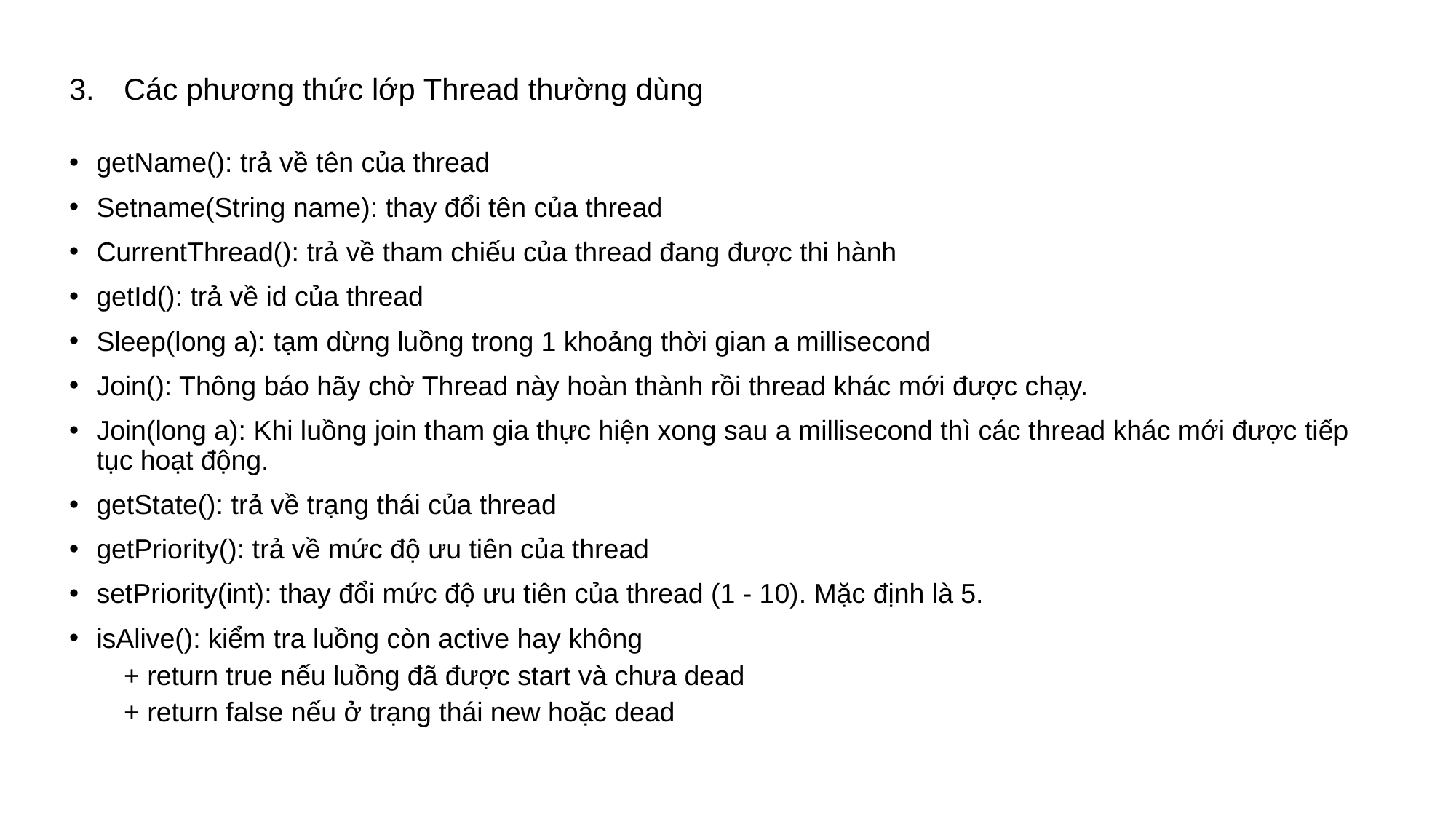

Các phương thức lớp Thread thường dùng
getName(): trả về tên của thread
Setname(String name): thay đổi tên của thread
CurrentThread(): trả về tham chiếu của thread đang được thi hành
getId(): trả về id của thread
Sleep(long a): tạm dừng luồng trong 1 khoảng thời gian a millisecond
Join(): Thông báo hãy chờ Thread này hoàn thành rồi thread khác mới được chạy.
Join(long a): Khi luồng join tham gia thực hiện xong sau a millisecond thì các thread khác mới được tiếp tục hoạt động.
getState(): trả về trạng thái của thread
getPriority(): trả về mức độ ưu tiên của thread
setPriority(int): thay đổi mức độ ưu tiên của thread (1 - 10). Mặc định là 5.
isAlive(): kiểm tra luồng còn active hay không
+ return true nếu luồng đã được start và chưa dead
+ return false nếu ở trạng thái new hoặc dead